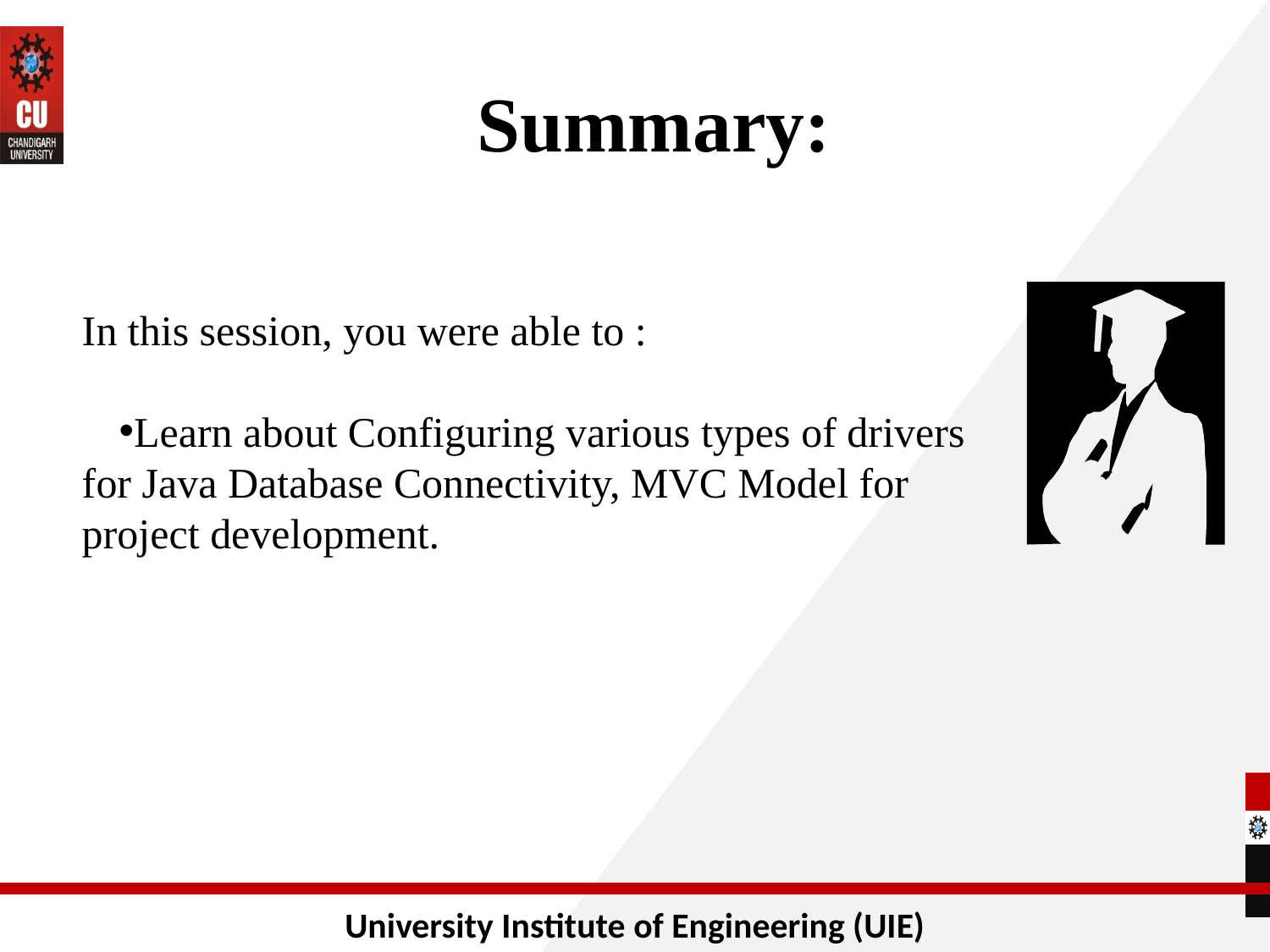

# Summary:

In this session, you were able to :

Learn about Configuring various types of drivers for Java Database Connectivity, MVC Model for project development.